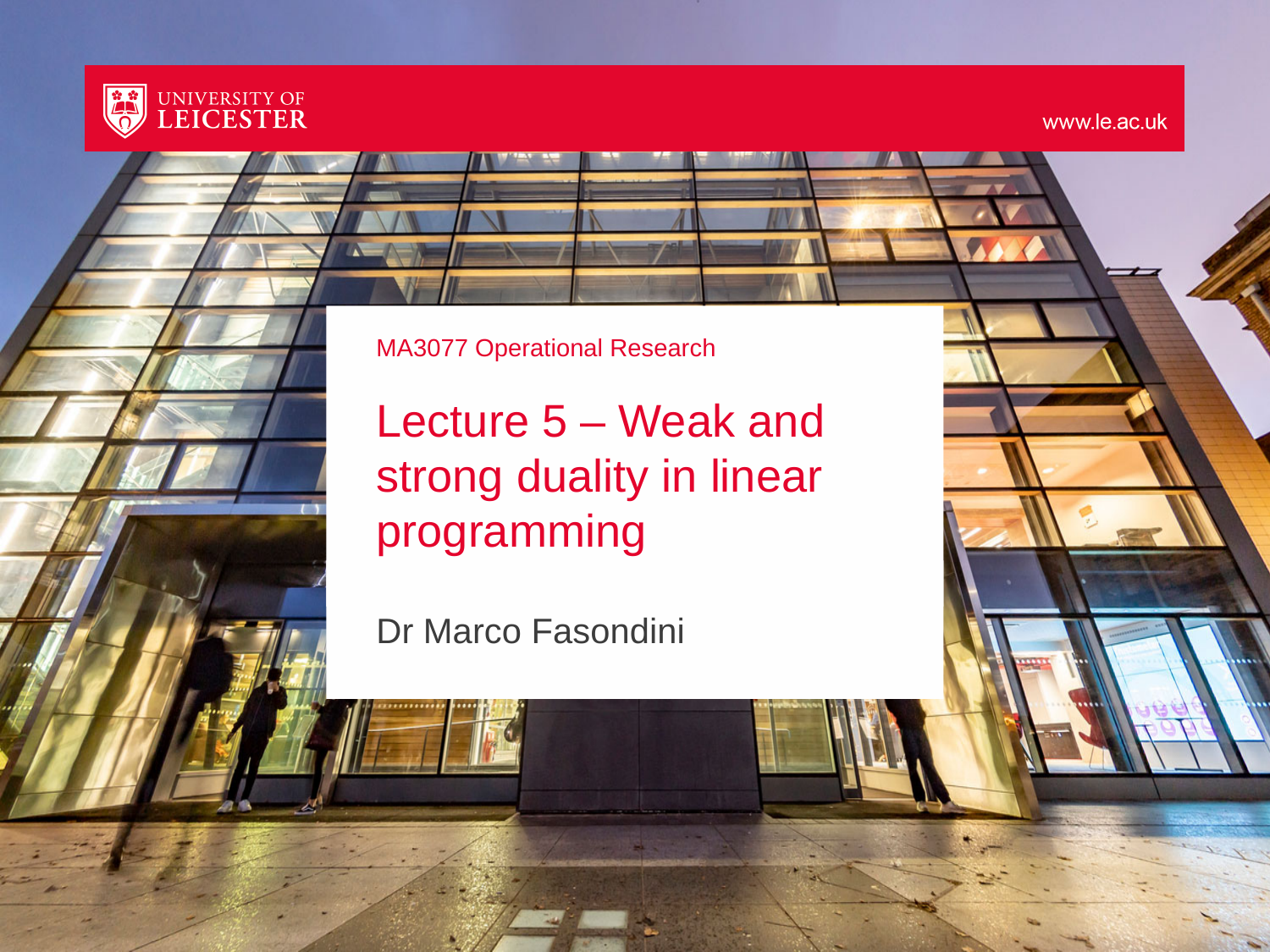

# MA3077 Operational Research Lecture 5 – Weak and strong duality in linear programming
Dr Marco Fasondini